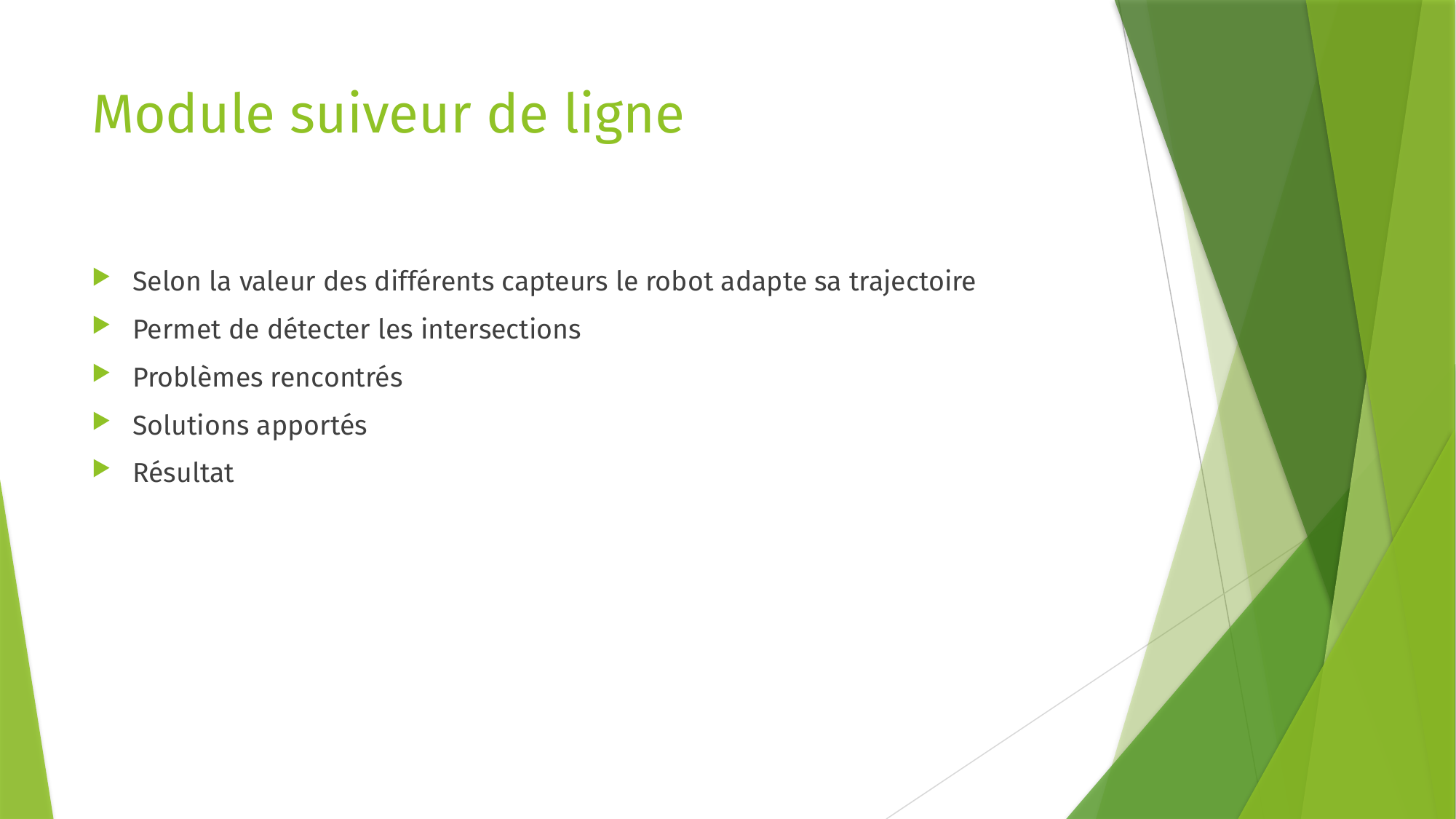

# Module suiveur de ligne
Selon la valeur des différents capteurs le robot adapte sa trajectoire
Permet de détecter les intersections
Problèmes rencontrés
Solutions apportés
Résultat